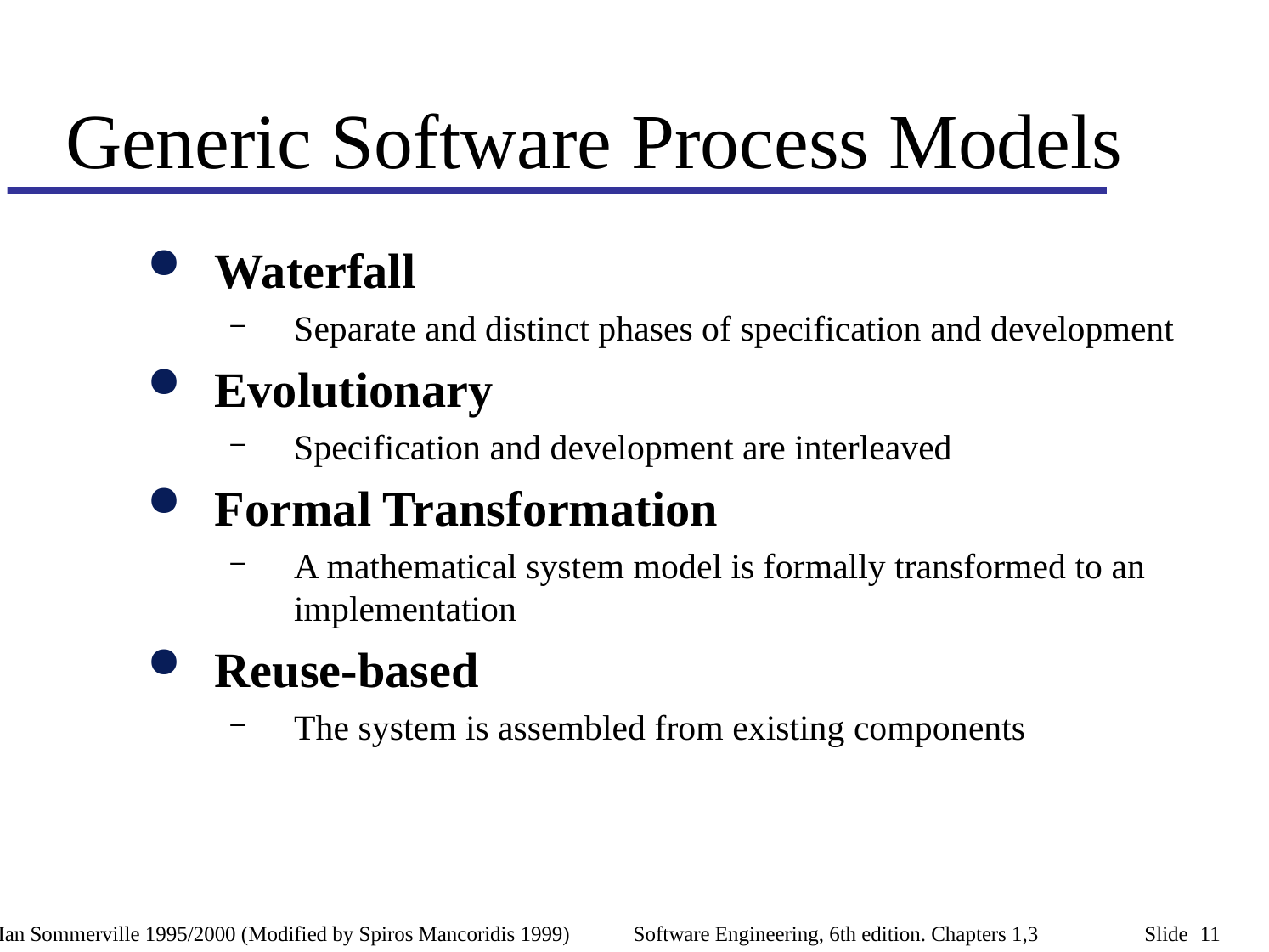

# Generic Software Process Models
Waterfall
Separate and distinct phases of specification and development
Evolutionary
Specification and development are interleaved
Formal Transformation
A mathematical system model is formally transformed to an implementation
Reuse-based
The system is assembled from existing components